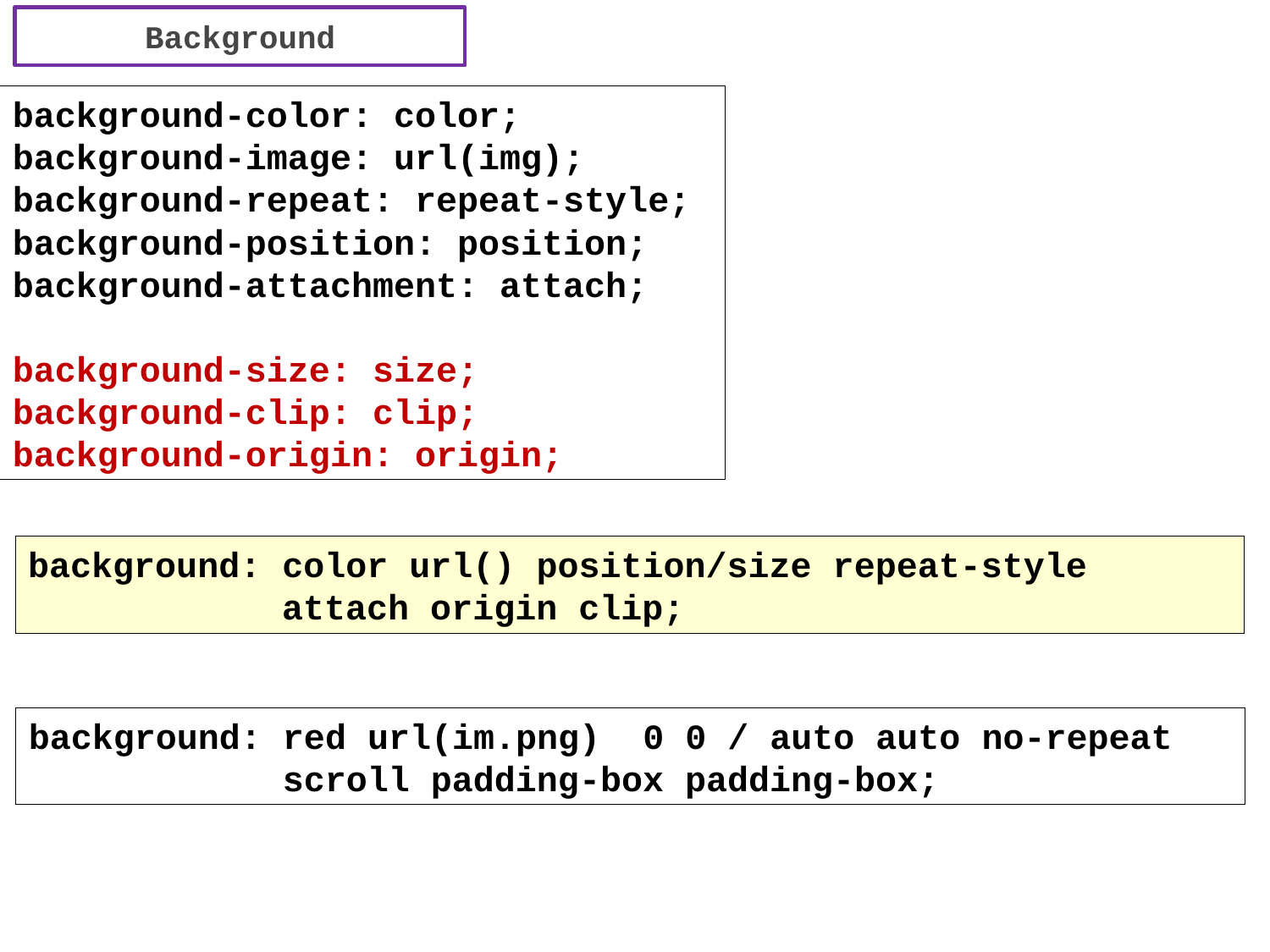

Background
background-color: color;
background-image: url(img);
background-repeat: repeat-style;
background-position: position;
background-attachment: attach;

background-size: size;
background-clip: clip;
background-origin: origin;
background: color url() position/size repeat-style
            attach origin clip;
background: red url(im.png)  0 0 / auto auto no-repeat
            scroll padding-box padding-box;